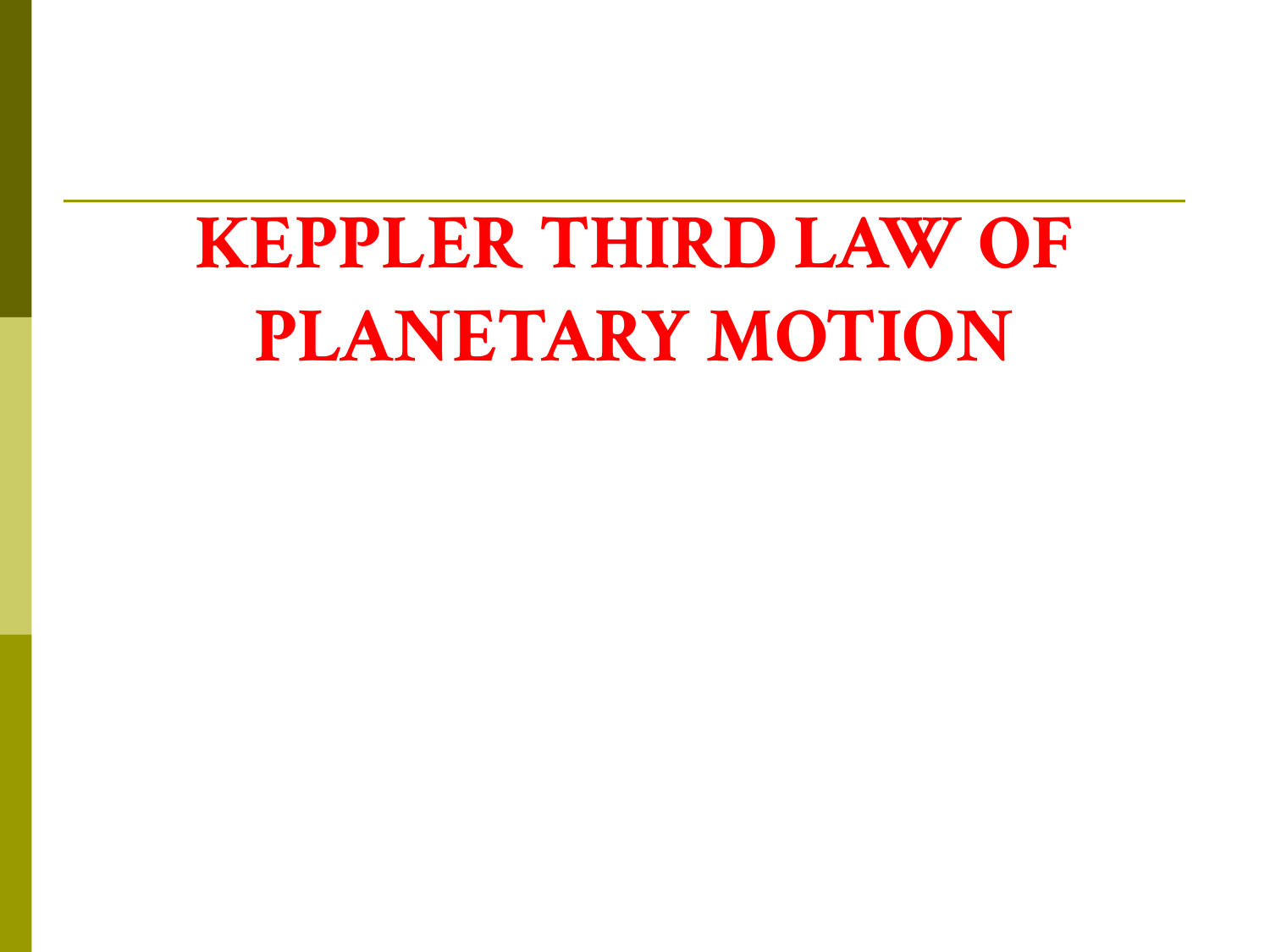

# KEPPLER THIRD LAW OF PLANETARY MOTION